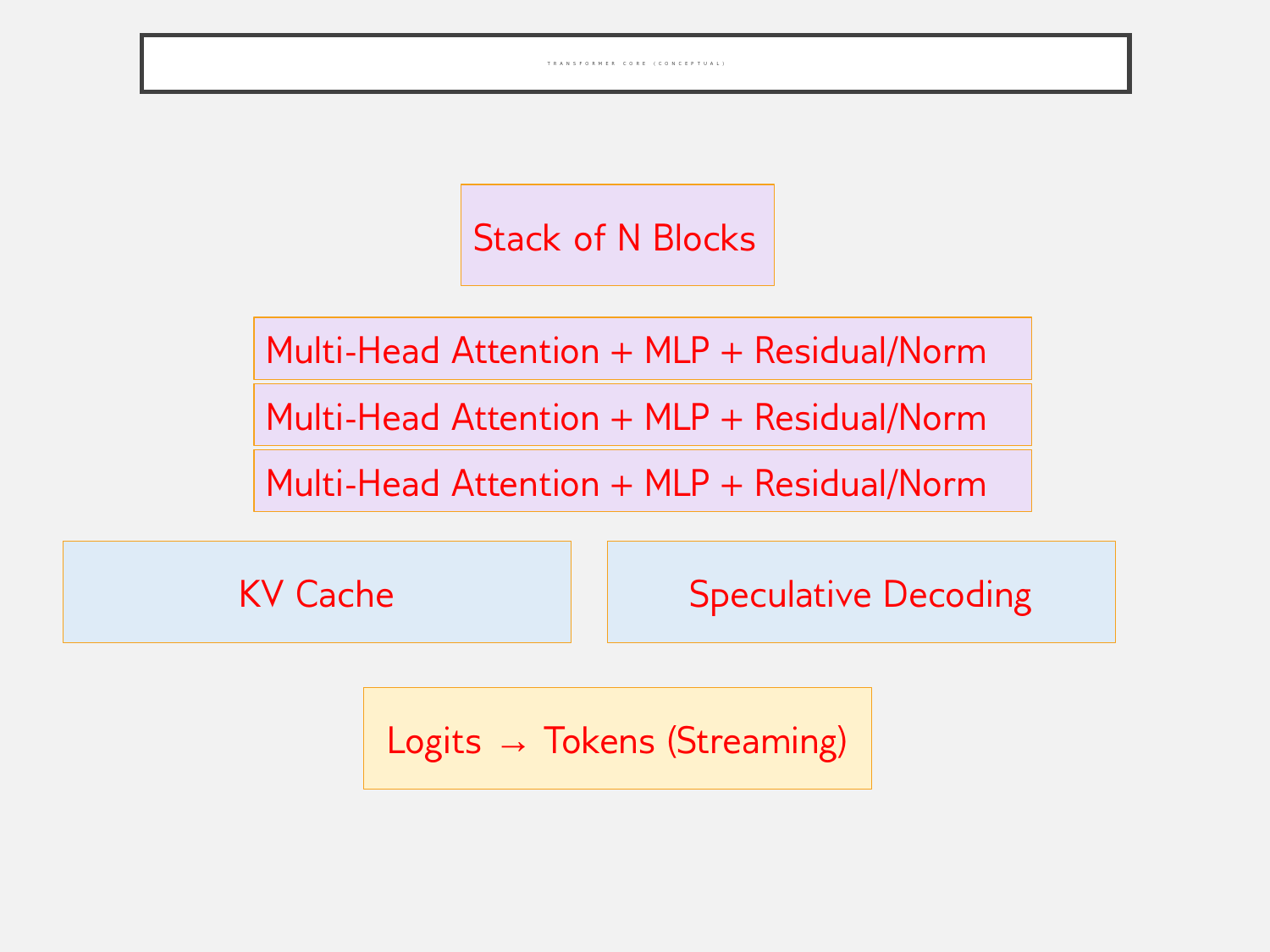

# Transformer Core (Conceptual)
Stack of N Blocks
Multi-Head Attention + MLP + Residual/Norm
Multi-Head Attention + MLP + Residual/Norm
Multi-Head Attention + MLP + Residual/Norm
KV Cache
Speculative Decoding
Logits → Tokens (Streaming)